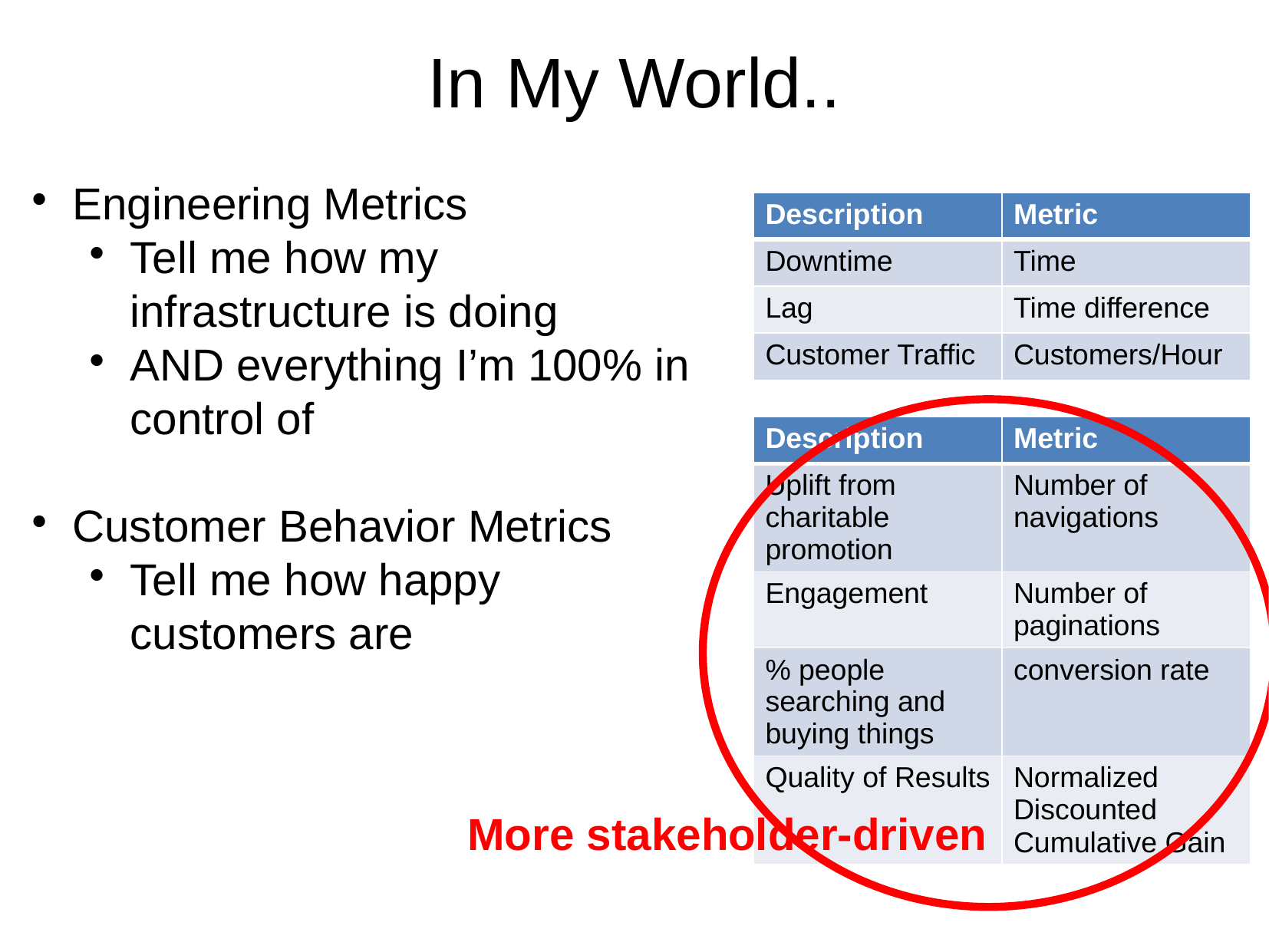

In My World..
Engineering Metrics
Tell me how my infrastructure is doing
AND everything I’m 100% in control of

Customer Behavior Metrics
Tell me how happy customers are
| Description | Metric |
| --- | --- |
| Downtime | Time |
| Lag | Time difference |
| Customer Traffic | Customers/Hour |

| Description | Metric |
| --- | --- |
| Uplift from charitable promotion | Number of navigations |
| Engagement | Number of paginations |
| % people searching and buying things | conversion rate |
| Quality of Results | Normalized Discounted Cumulative Gain |
More stakeholder-driven